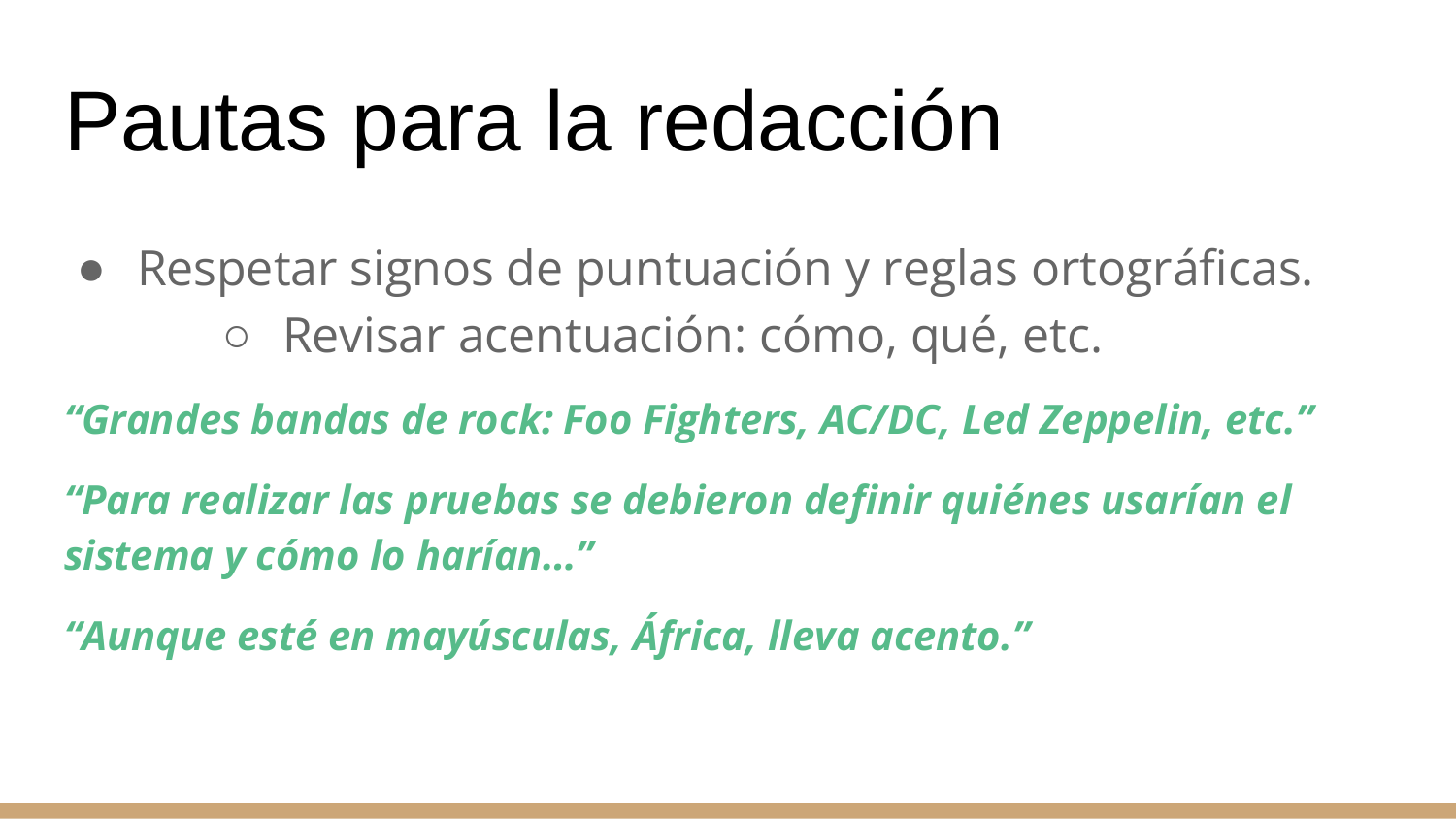

# Pautas para la redacción
Respetar signos de puntuación y reglas ortográficas.
Revisar acentuación: cómo, qué, etc.
“Grandes bandas de rock: Foo Fighters, AC/DC, Led Zeppelin, etc.”
“Para realizar las pruebas se debieron definir quiénes usarían el sistema y cómo lo harían…”
“Aunque esté en mayúsculas, África, lleva acento.”